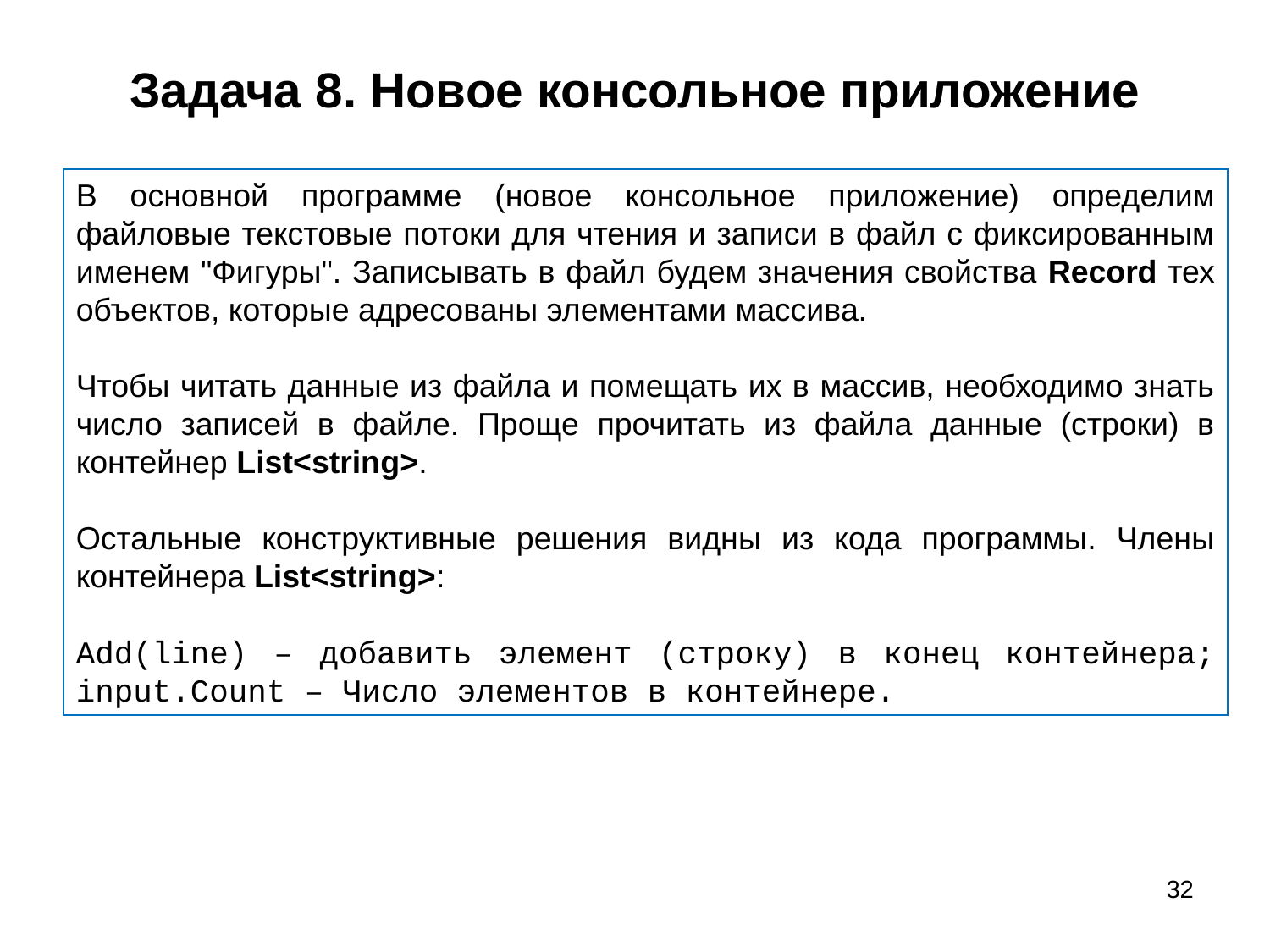

# Задача 8. Новое консольное приложение
В основной программе (новое консольное приложение) определим файловые текстовые потоки для чтения и записи в файл с фиксированным именем "Фигуры". Записывать в файл будем значения свойства Record тех объектов, которые адресованы элементами массива.

Чтобы читать данные из файла и помещать их в массив, необходимо знать число записей в файле. Проще прочитать из файла данные (строки) в контейнер List<string>.

Остальные конструктивные решения видны из кода программы. Члены контейнера List<string>:

Add(line) – добавить элемент (строку) в конец контейнера; input.Count – Число элементов в контейнере.
32